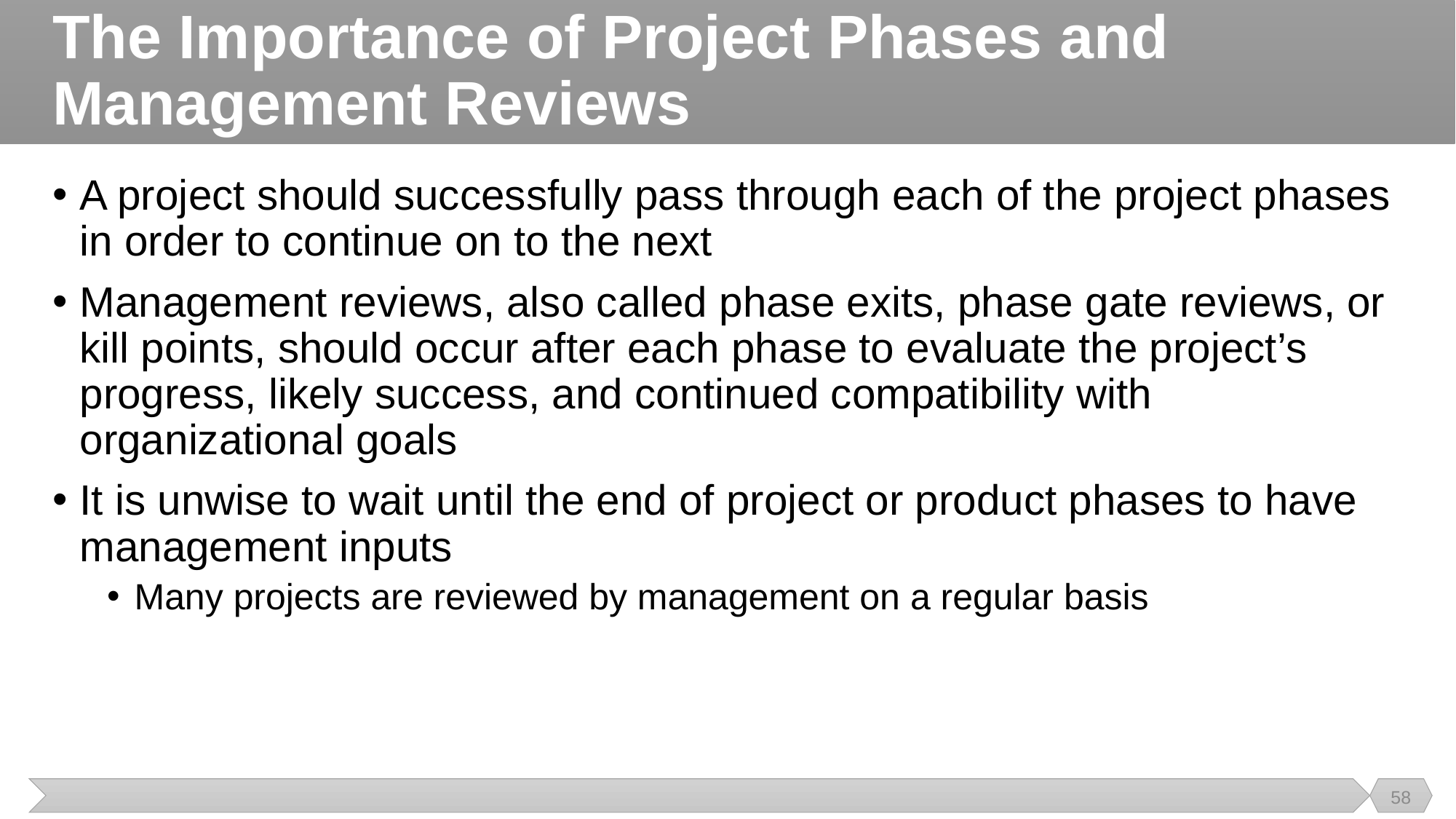

# The Importance of Project Phases and Management Reviews
A project should successfully pass through each of the project phases in order to continue on to the next
Management reviews, also called phase exits, phase gate reviews, or kill points, should occur after each phase to evaluate the project’s progress, likely success, and continued compatibility with organizational goals
It is unwise to wait until the end of project or product phases to have management inputs
Many projects are reviewed by management on a regular basis
58